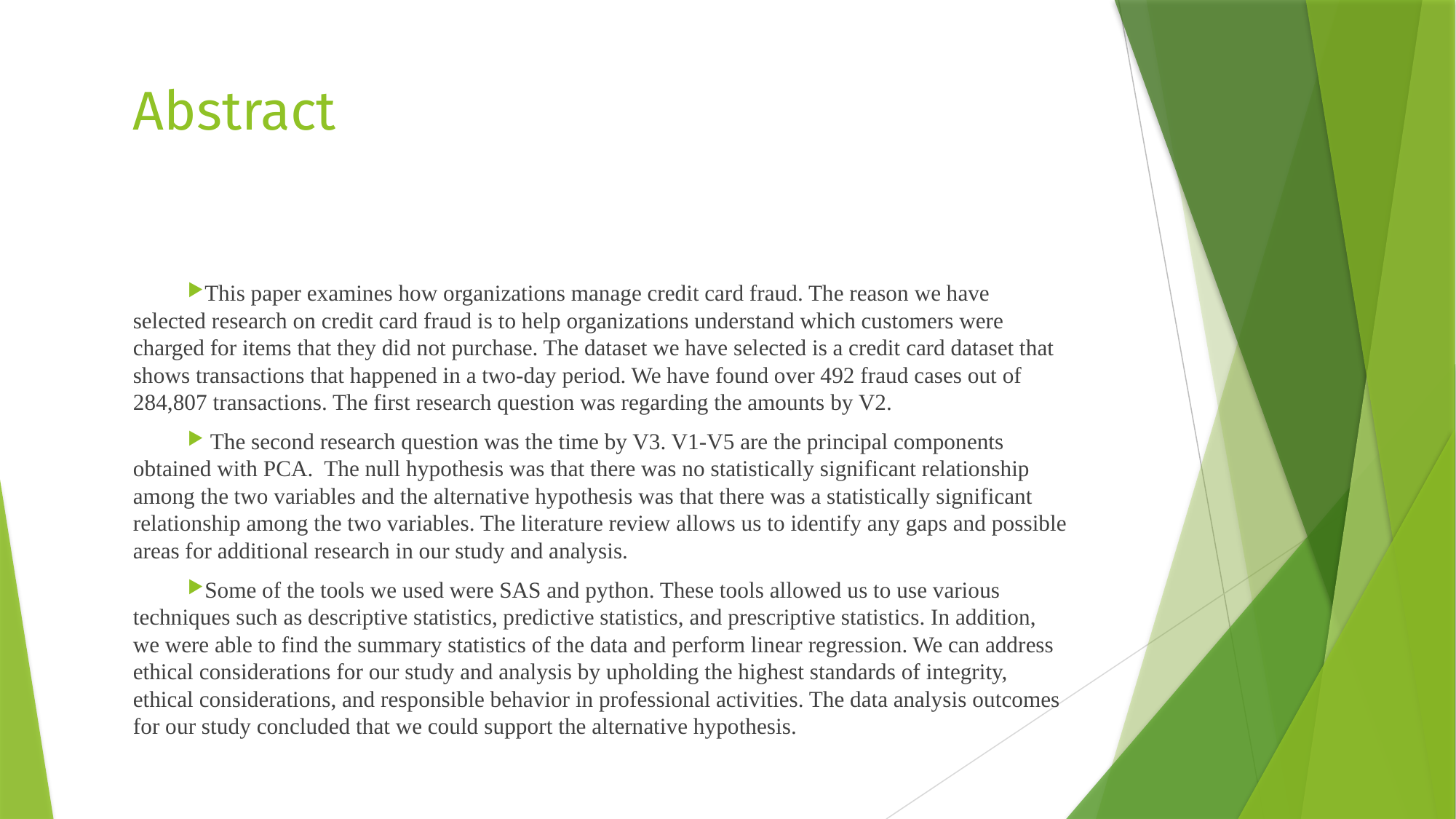

# Abstract
This paper examines how organizations manage credit card fraud. The reason we have selected research on credit card fraud is to help organizations understand which customers were charged for items that they did not purchase. The dataset we have selected is a credit card dataset that shows transactions that happened in a two-day period. We have found over 492 fraud cases out of 284,807 transactions. The first research question was regarding the amounts by V2.
 The second research question was the time by V3. V1-V5 are the principal components obtained with PCA.  The null hypothesis was that there was no statistically significant relationship among the two variables and the alternative hypothesis was that there was a statistically significant relationship among the two variables. The literature review allows us to identify any gaps and possible areas for additional research in our study and analysis.
Some of the tools we used were SAS and python. These tools allowed us to use various techniques such as descriptive statistics, predictive statistics, and prescriptive statistics. In addition, we were able to find the summary statistics of the data and perform linear regression. We can address ethical considerations for our study and analysis by upholding the highest standards of integrity, ethical considerations, and responsible behavior in professional activities. The data analysis outcomes for our study concluded that we could support the alternative hypothesis.